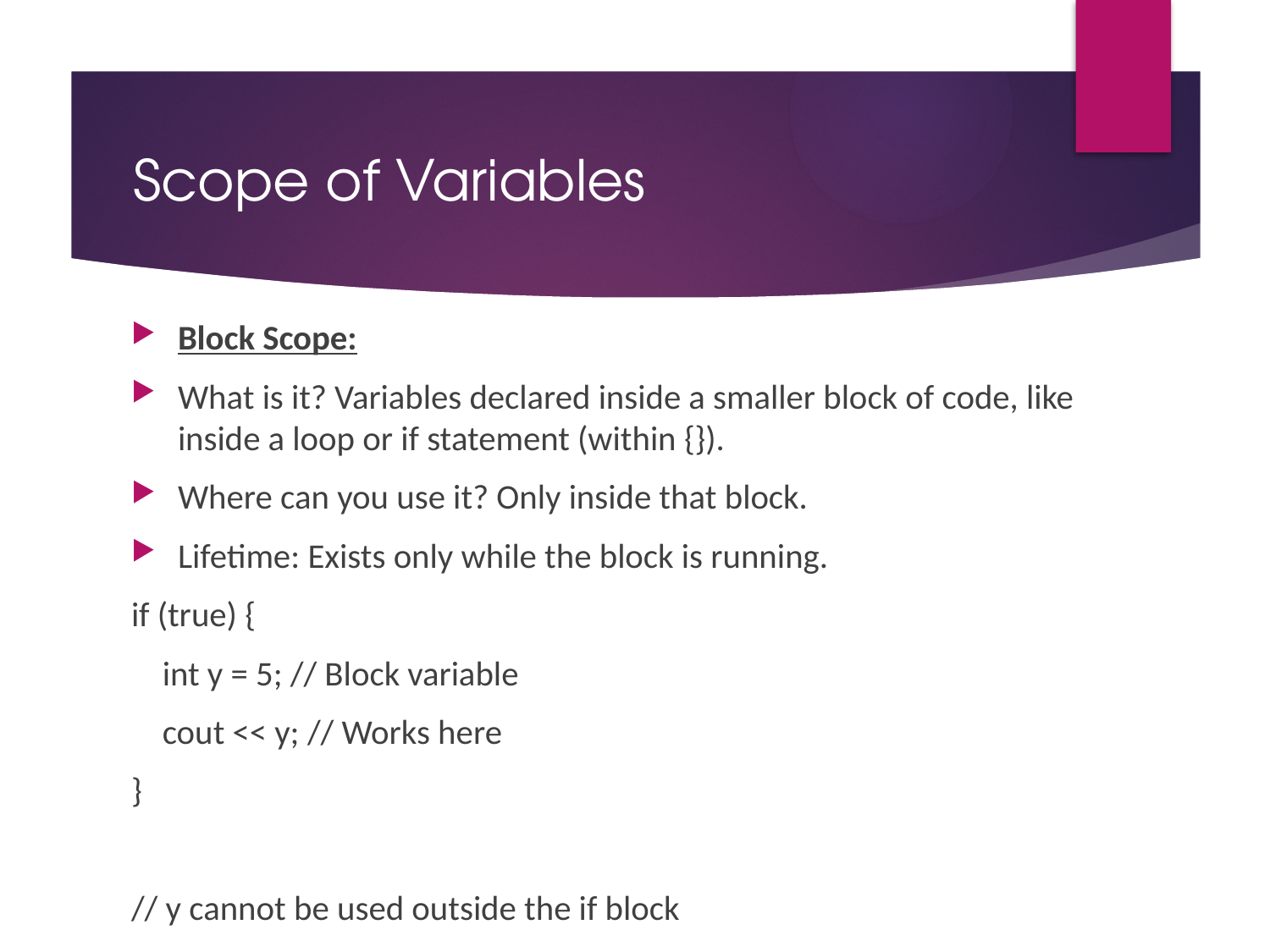

# Scope of Variables

Block Scope:
What is it? Variables declared inside a smaller block of code, like inside a loop or if statement (within {}).
Where can you use it? Only inside that block.
Lifetime: Exists only while the block is running.
if (true) {
    int y = 5; // Block variable
    cout << y; // Works here
}

// y cannot be used outside the if block